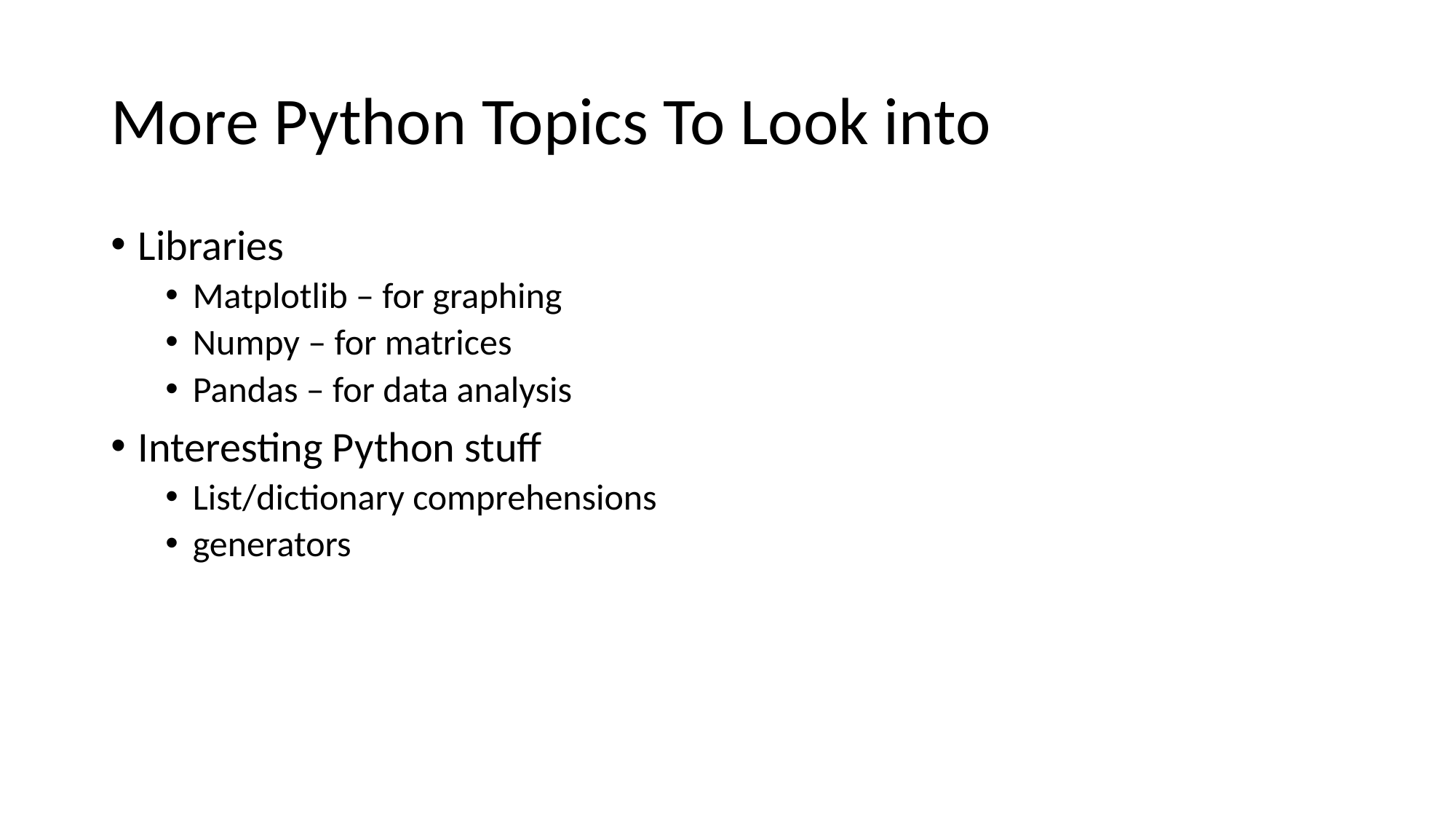

# More Python Topics To Look into
Libraries
Matplotlib – for graphing
Numpy – for matrices
Pandas – for data analysis
Interesting Python stuff
List/dictionary comprehensions
generators